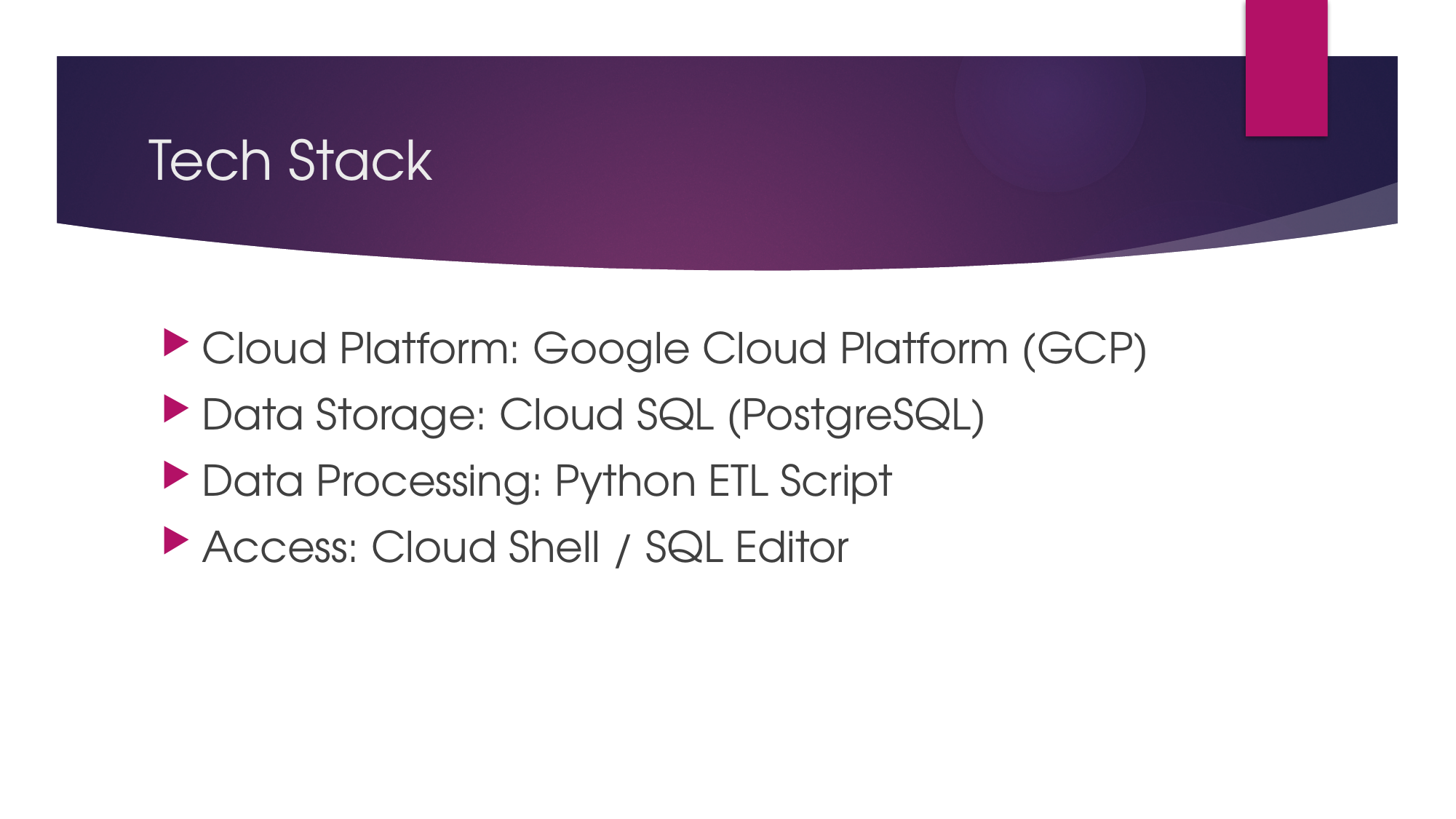

# Tech Stack
Cloud Platform: Google Cloud Platform (GCP)
Data Storage: Cloud SQL (PostgreSQL)
Data Processing: Python ETL Script
Access: Cloud Shell / SQL Editor